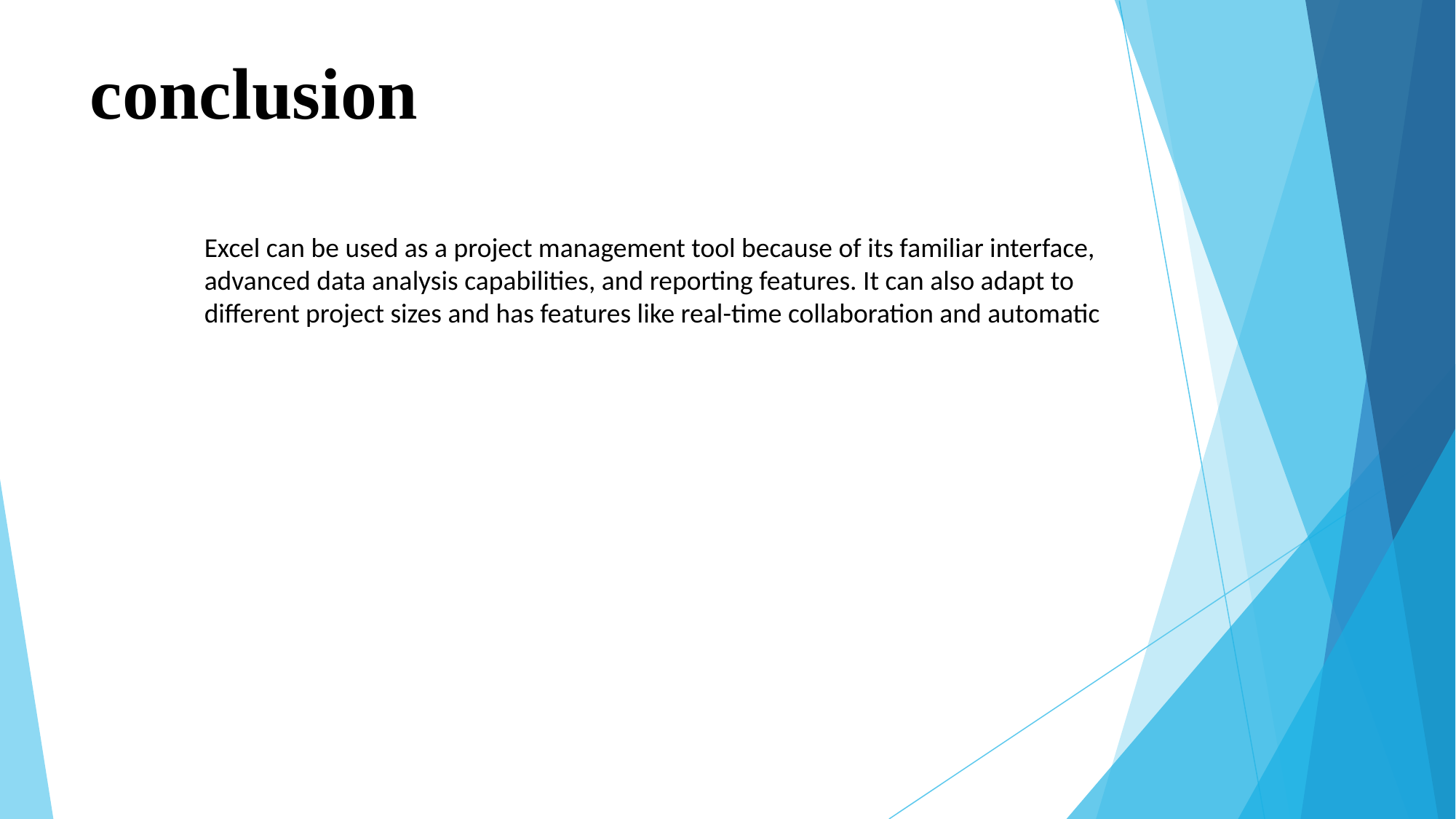

# conclusion
Excel can be used as a project management tool because of its familiar interface, advanced data analysis capabilities, and reporting features. It can also adapt to different project sizes and has features like real-time collaboration and automatic